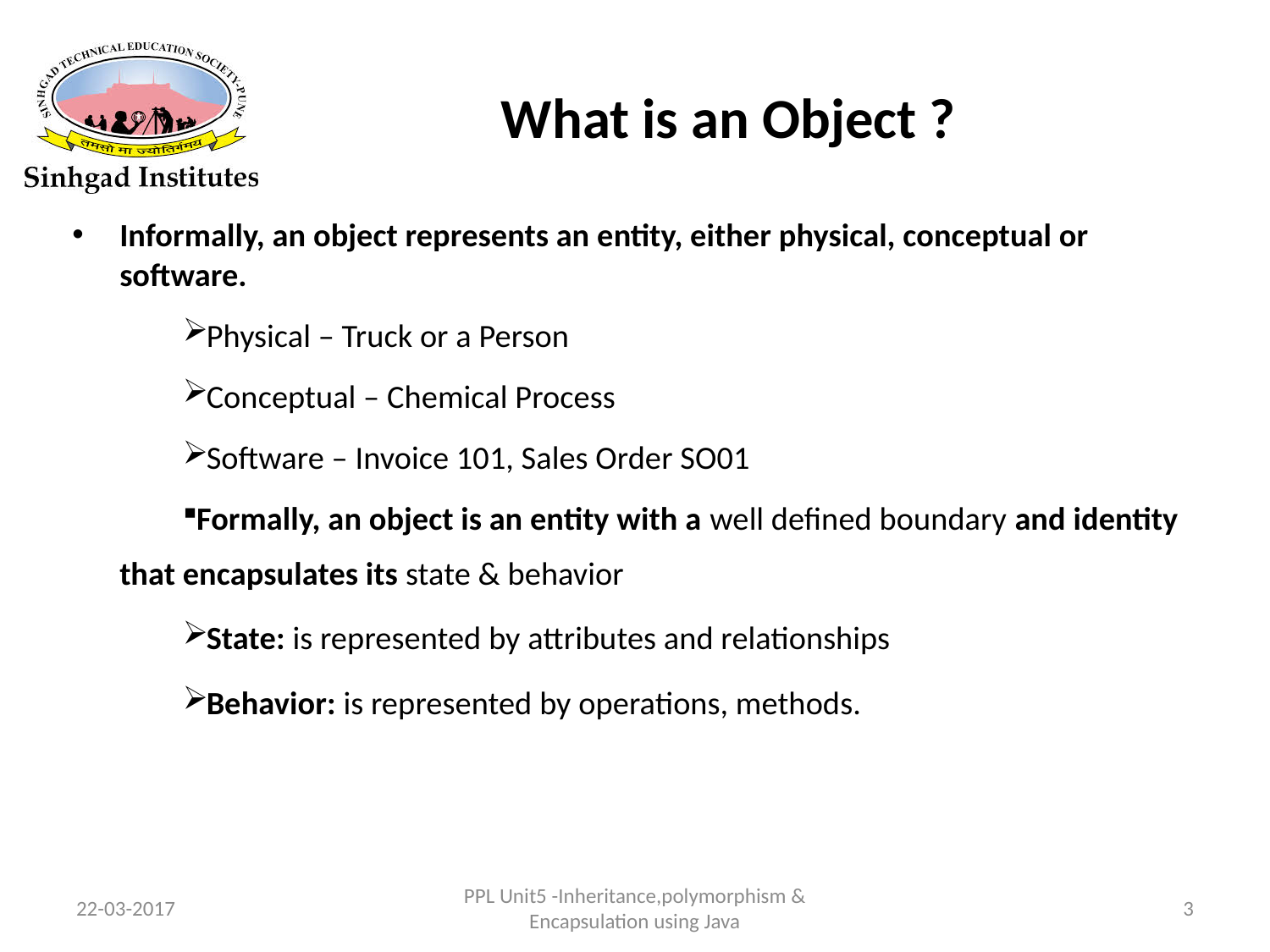

# What is an Object ?
Informally, an object represents an entity, either physical, conceptual or software.
Physical – Truck or a Person
Conceptual – Chemical Process
Software – Invoice 101, Sales Order SO01
Formally, an object is an entity with a well defined boundary and identity that encapsulates its state & behavior
State: is represented by attributes and relationships
Behavior: is represented by operations, methods.

22-03-2017
PPL Unit5 -Inheritance,polymorphism & Encapsulation using Java
3